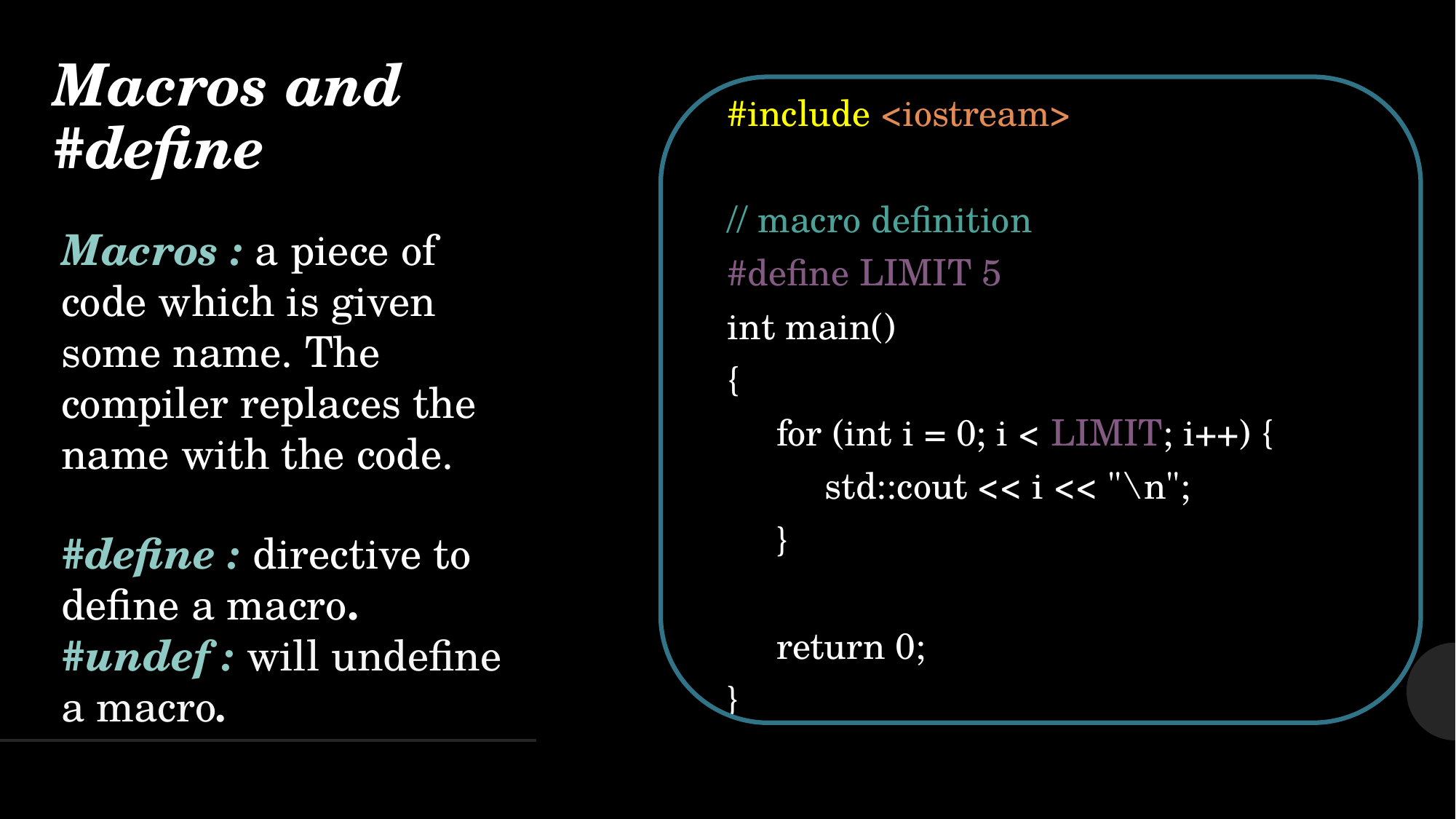

# Macros and #define

| #include <iostream>    // macro definition #define LIMIT 5 int main() {     for (int i = 0; i < LIMIT; i++) {         std::cout << i << "\n";     }        return 0; } |
| --- |
Macros : a piece of code which is given some name. The compiler replaces the name with the code.
#define : directive to define a macro.
#undef : will undefine a macro.